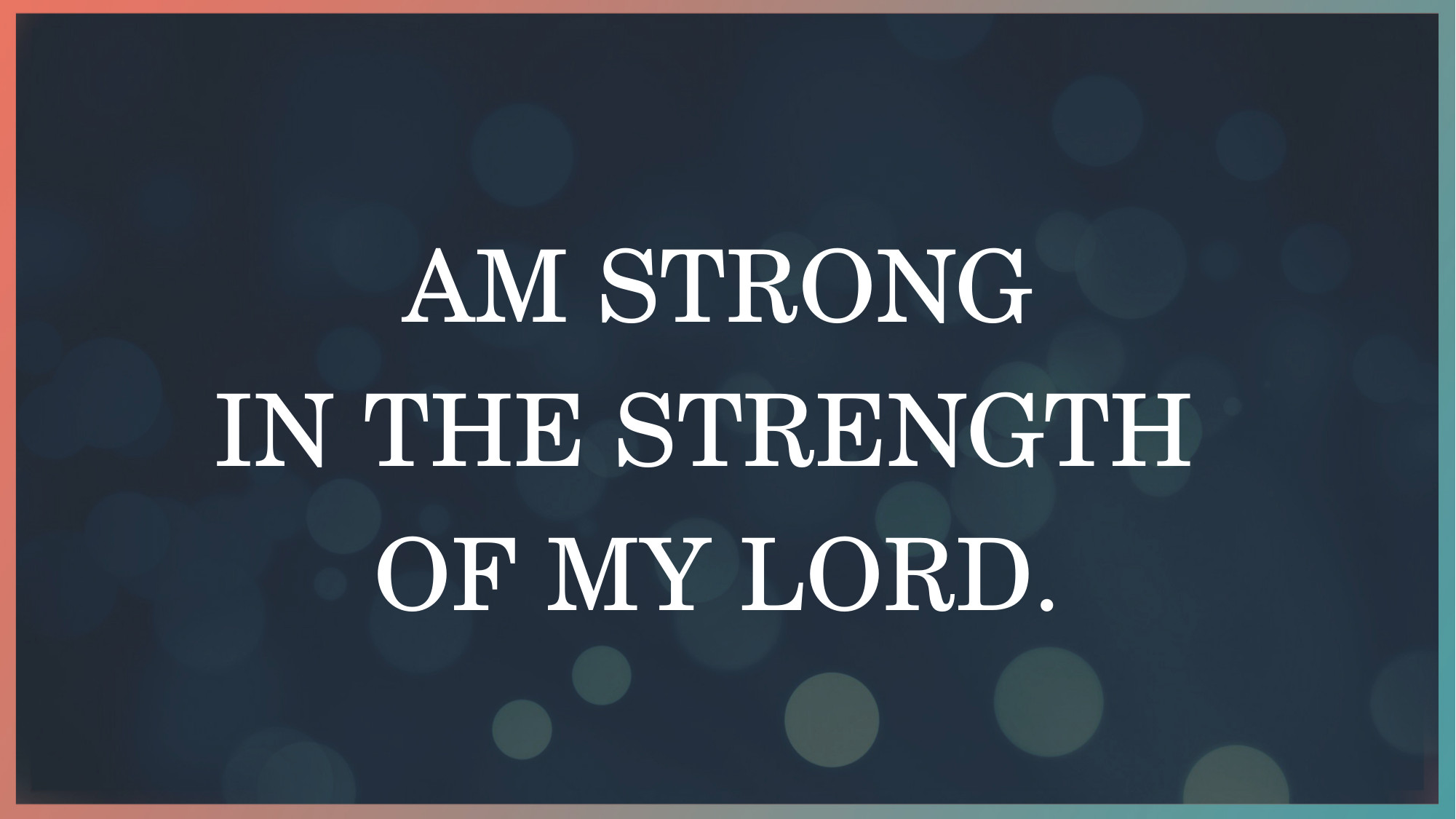

AM STRONG
IN THE STRENGTH
OF MY LORD.